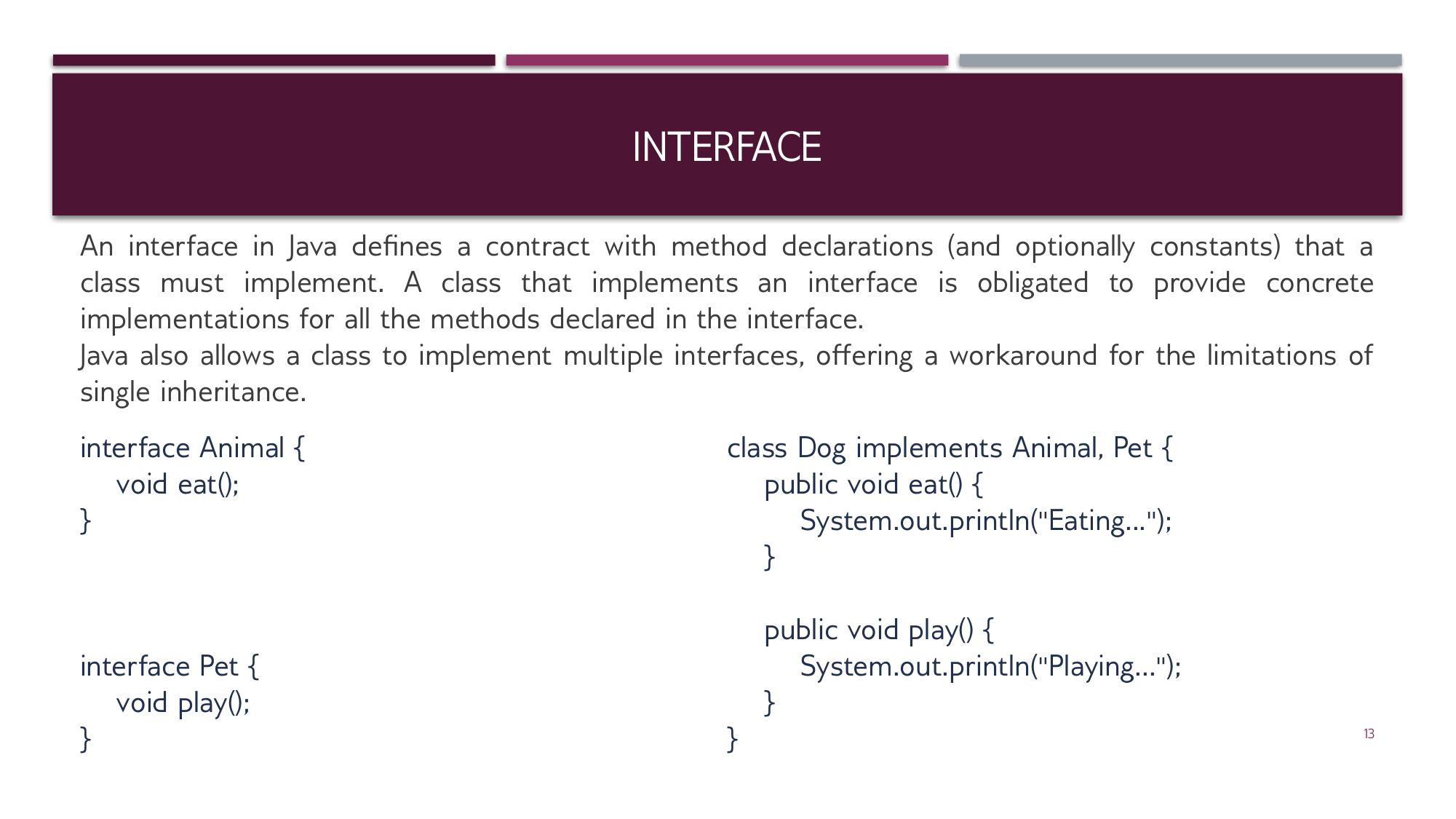

# interface
An interface in Java defines a contract with method declarations (and optionally constants) that a class must implement. A class that implements an interface is obligated to provide concrete implementations for all the methods declared in the interface.
Java also allows a class to implement multiple interfaces, offering a workaround for the limitations of single inheritance.
interface Animal {
    void eat();
}

interface Pet {
    void play();
}

class Dog implements Animal, Pet {
    public void eat() {
        System.out.println("Eating...");
    }

    public void play() {
        System.out.println("Playing...");
    }
}
13